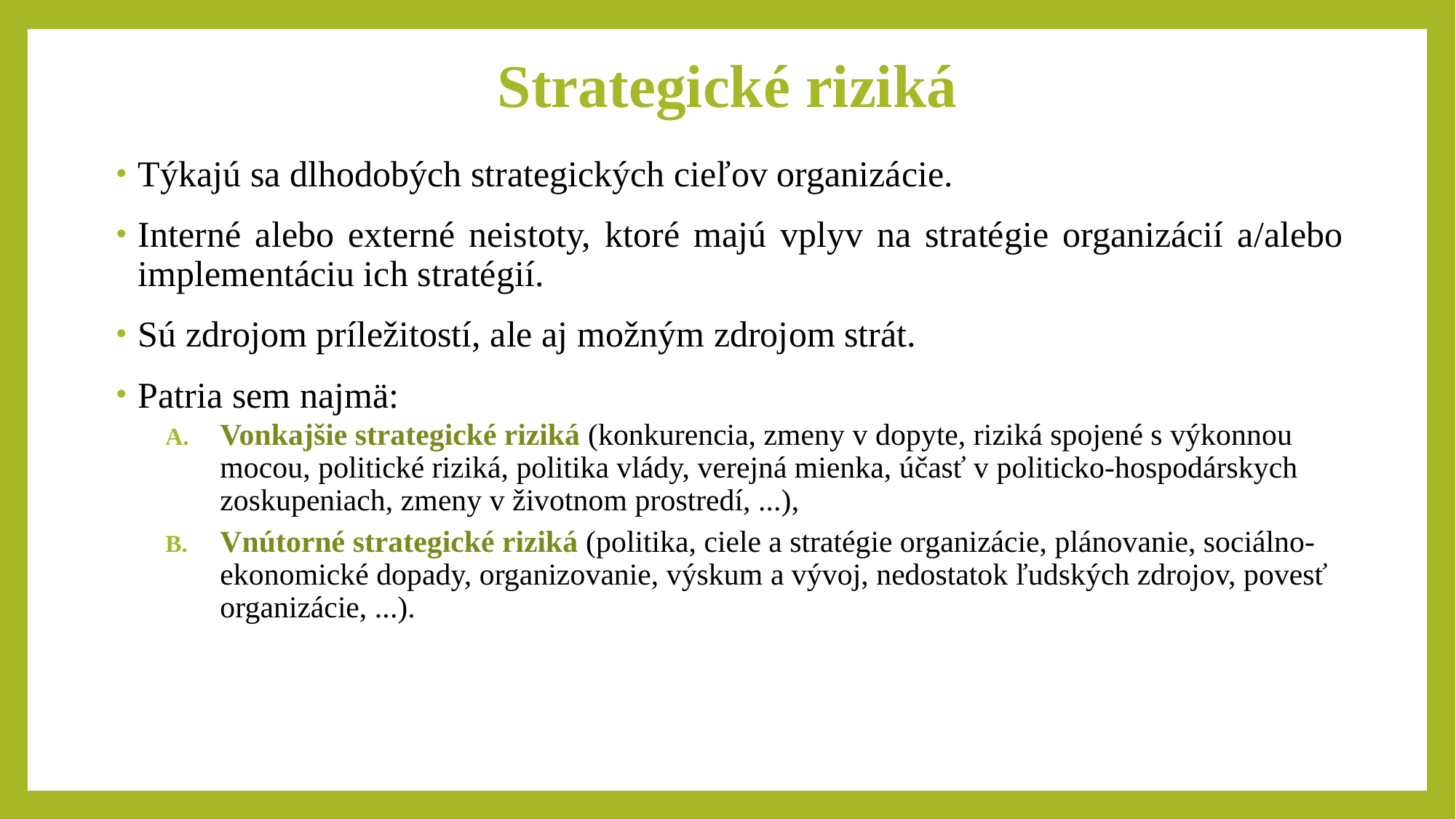

# Strategické riziká
Týkajú sa dlhodobých strategických cieľov organizácie.
Interné alebo externé neistoty, ktoré majú vplyv na stratégie organizácií a/alebo implementáciu ich stratégií.
Sú zdrojom príležitostí, ale aj možným zdrojom strát.
Patria sem najmä:
Vonkajšie strategické riziká (konkurencia, zmeny v dopyte, riziká spojené s výkonnou mocou, politické riziká, politika vlády, verejná mienka, účasť v politicko-hospodárskych zoskupeniach, zmeny v životnom prostredí, ...),
Vnútorné strategické riziká (politika, ciele a stratégie organizácie, plánovanie, sociálno-ekonomické dopady, organizovanie, výskum a vývoj, nedostatok ľudských zdrojov, povesť organizácie, ...).